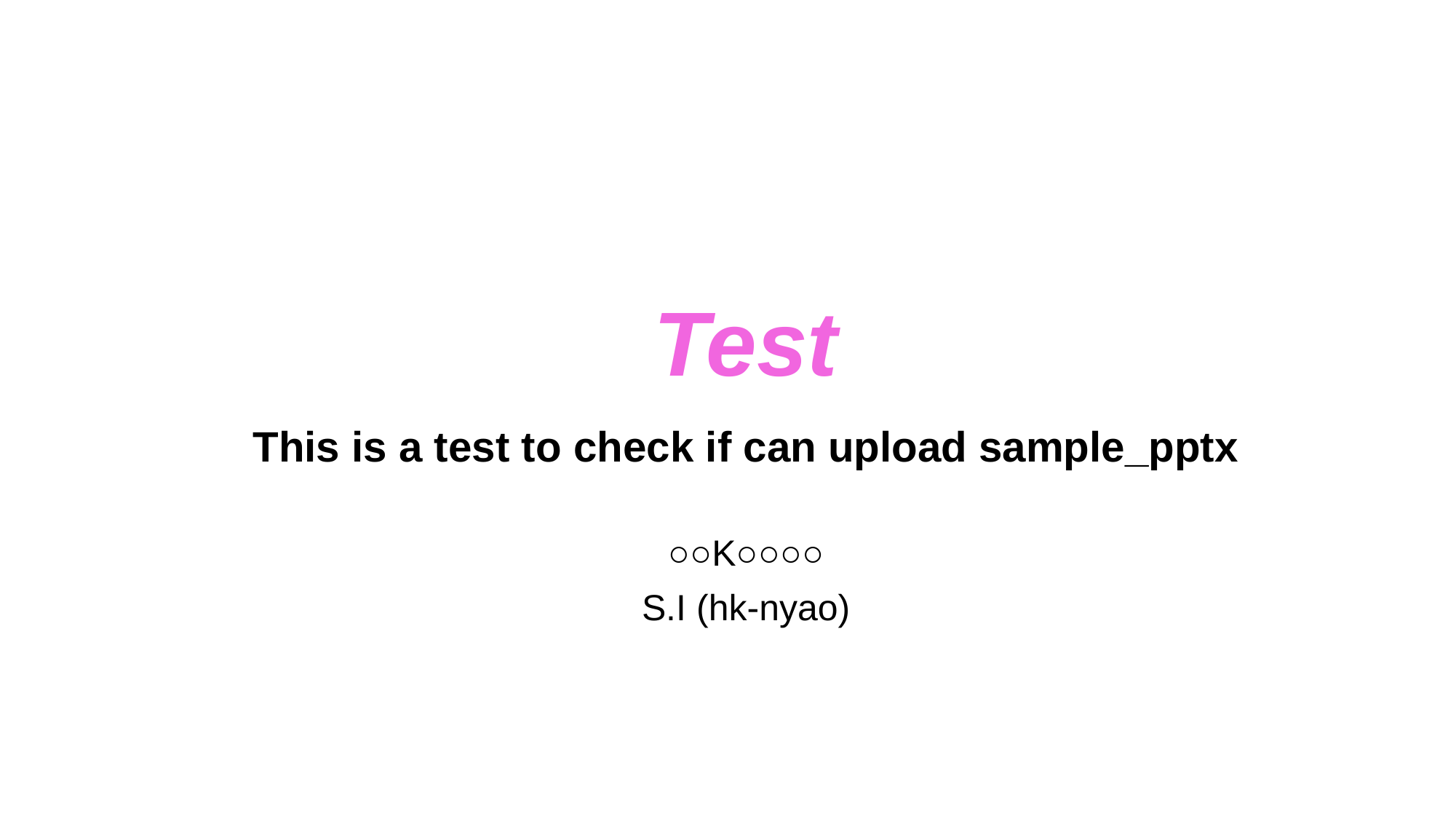

# Test This is a test to check if can upload sample_pptx
○○K○○○○
S.I (hk-nyao)